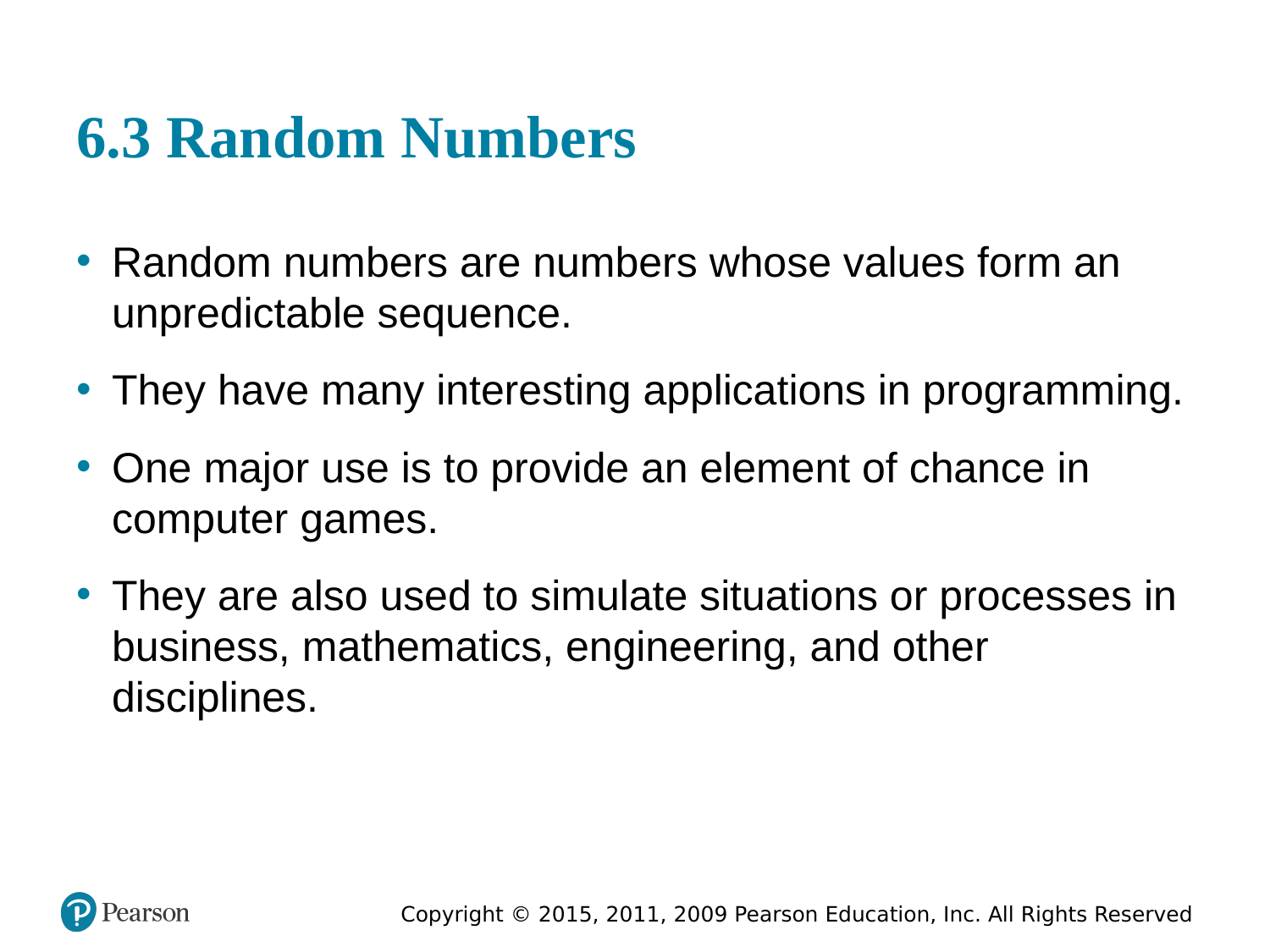

# 6.3 Random Numbers
Random numbers are numbers whose values form an unpredictable sequence.
They have many interesting applications in programming.
One major use is to provide an element of chance in computer games.
They are also used to simulate situations or processes in business, mathematics, engineering, and other disciplines.